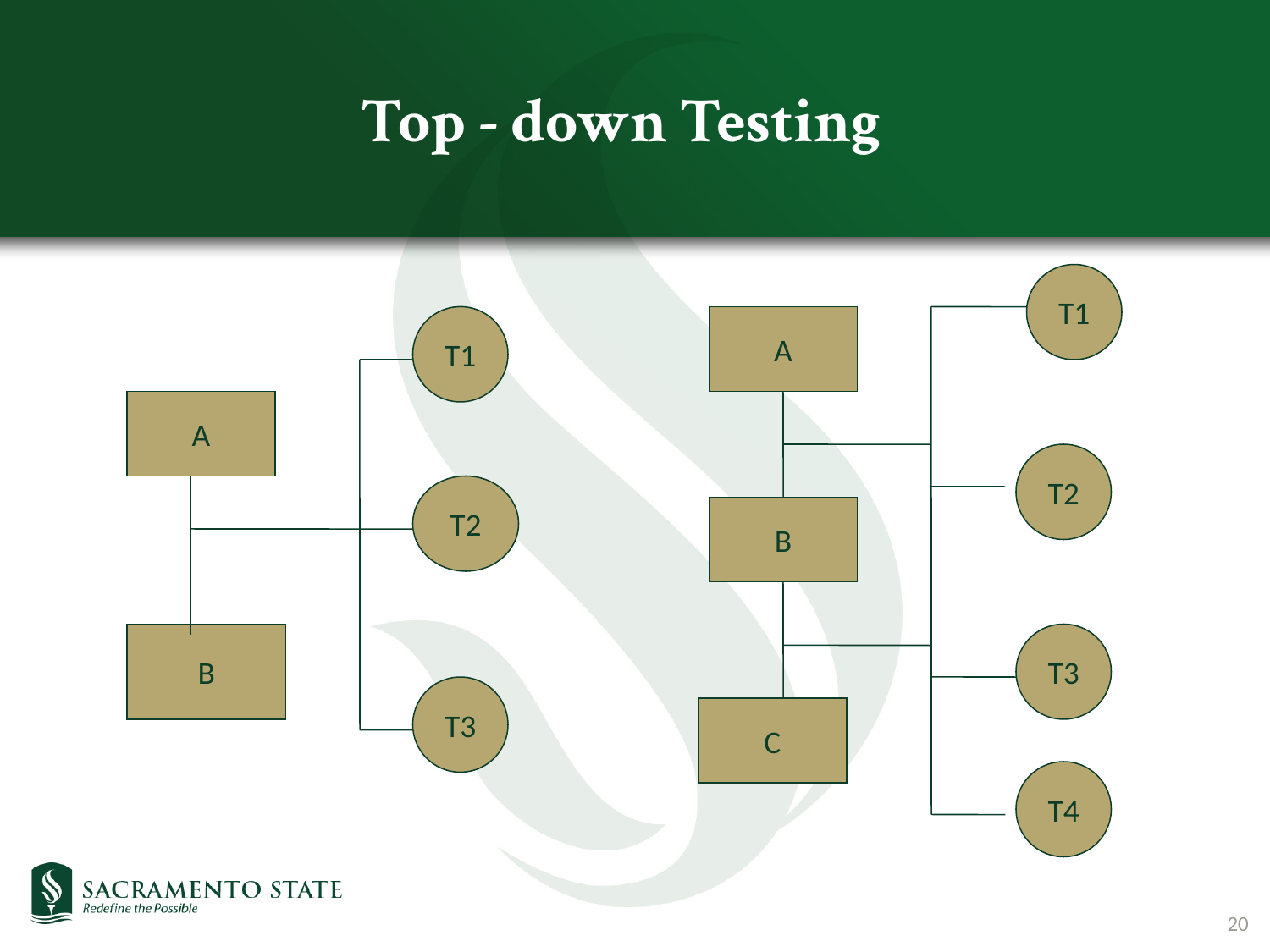

Top - down Testing
T1
T1
A

A

T2

T2

B

B
T3

T3

C

T4

20